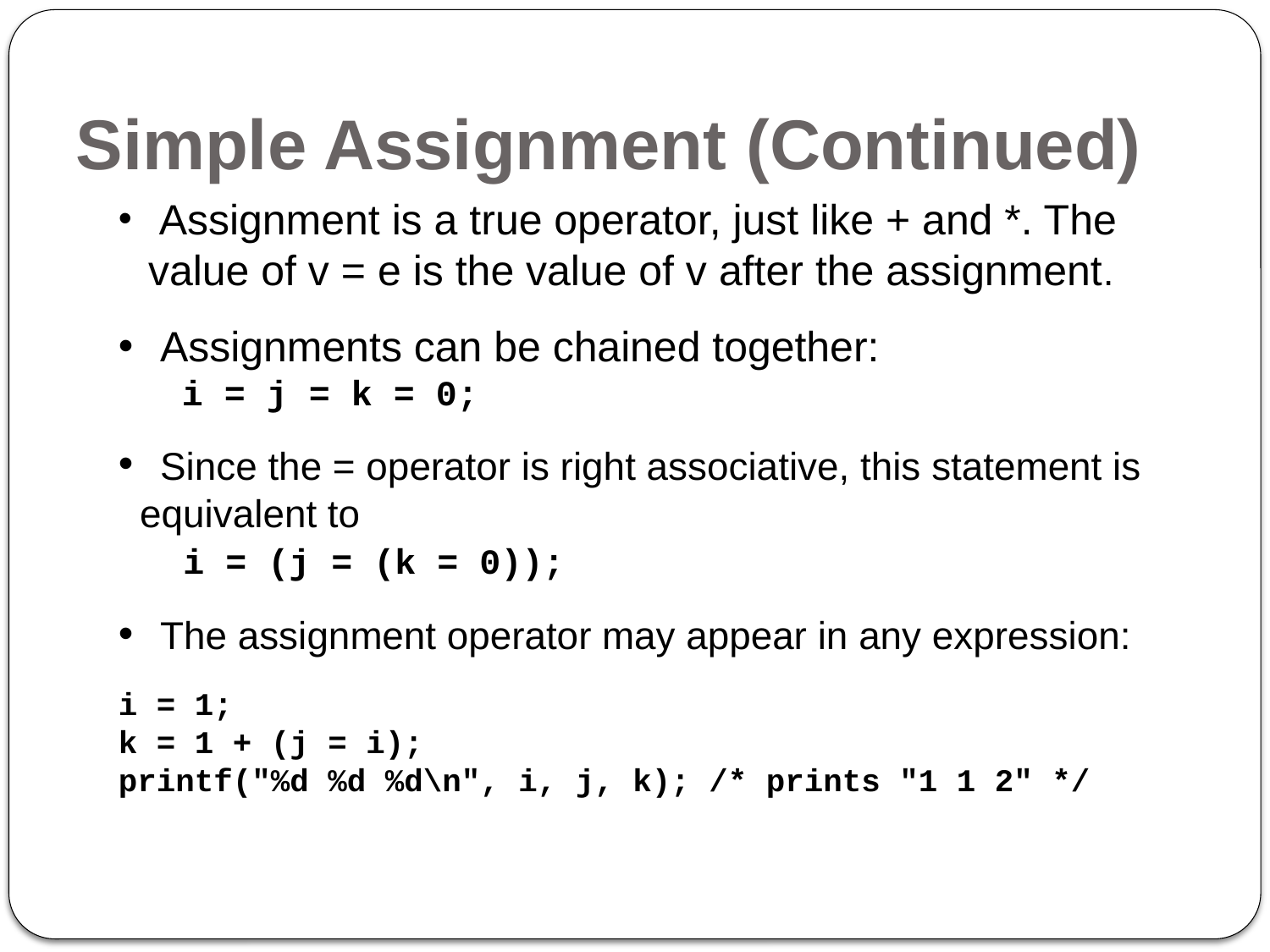

# Simple Assignment (Continued)
 Assignment is a true operator, just like + and *. The value of v = e is the value of v after the assignment.

 Assignments can be chained together:
   i = j = k = 0;

 Since the = operator is right associative, this statement is
  equivalent to
      i = (j = (k = 0));

 The assignment operator may appear in any expression:

i = 1;
k = 1 + (j = i);
printf("%d %d %d\n", i, j, k); /* prints "1 1 2" */